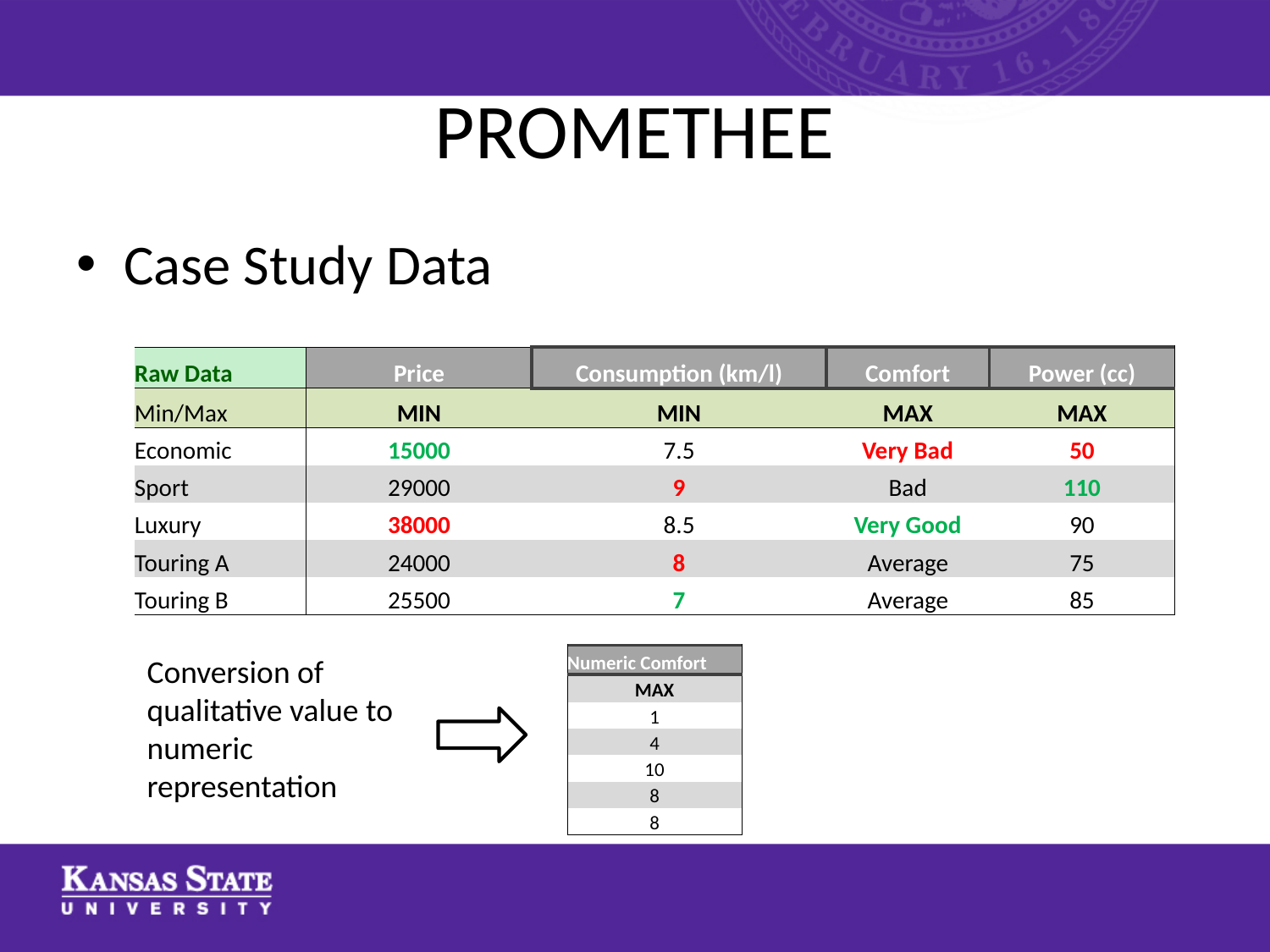

# PROMETHEE
Case Study Data
| Raw Data | Price | Consumption (km/l) | Comfort | Power (cc) |
| --- | --- | --- | --- | --- |
| Min/Max | MIN | MIN | MAX | MAX |
| Economic | 15000 | 7.5 | Very Bad | 50 |
| Sport | 29000 | 9 | Bad | 110 |
| Luxury | 38000 | 8.5 | Very Good | 90 |
| Touring A | 24000 | 8 | Average | 75 |
| Touring B | 25500 | 7 | Average | 85 |
Conversion of qualitative value to numeric representation
| Numeric Comfort |
| --- |
| MAX |
| 1 |
| 4 |
| 10 |
| 8 |
| 8 |